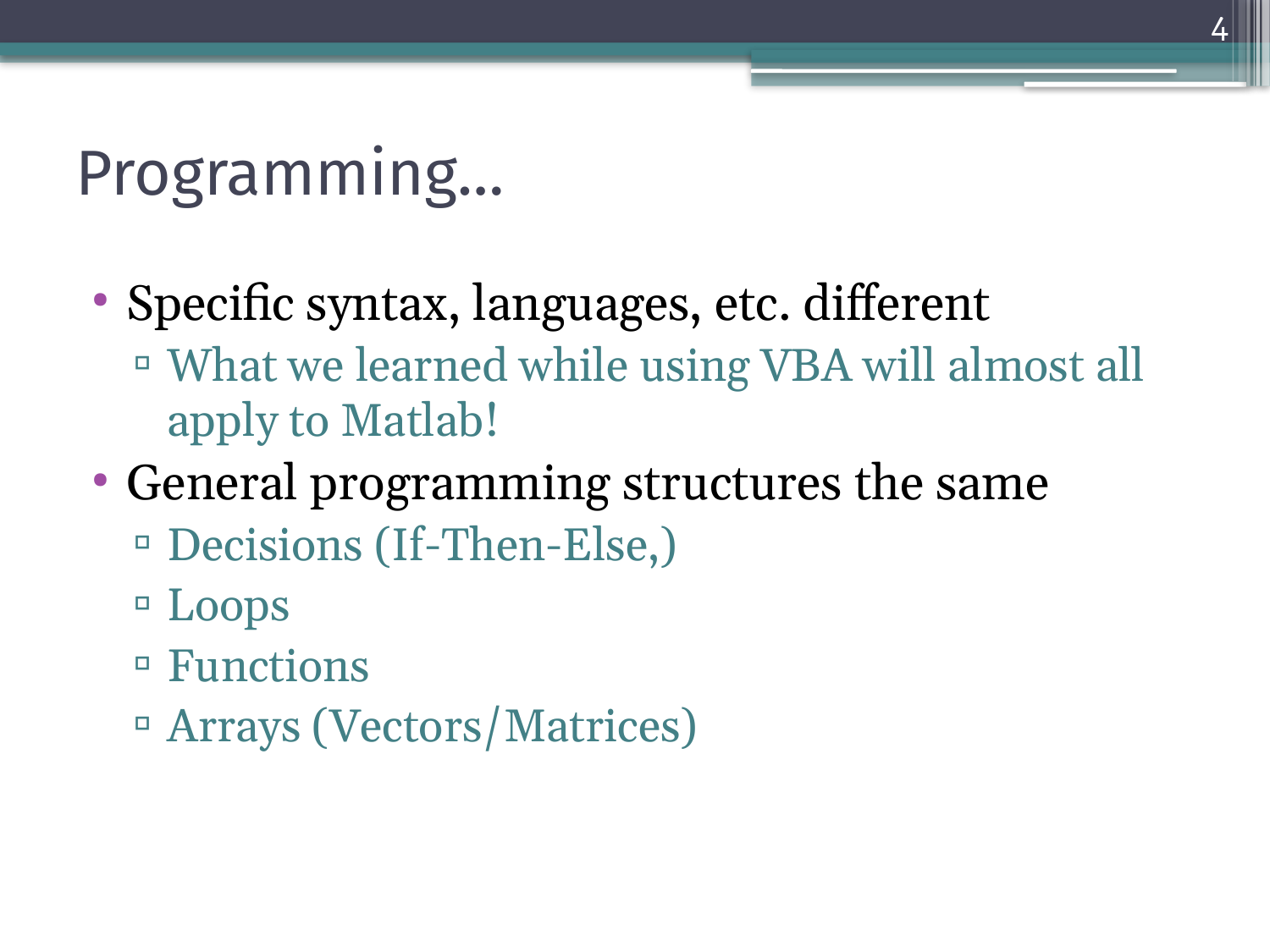

4
# Programming…
Specific syntax, languages, etc. different
What we learned while using VBA will almost all apply to Matlab!
General programming structures the same
Decisions (If-Then-Else,)
Loops
Functions
Arrays (Vectors/Matrices)